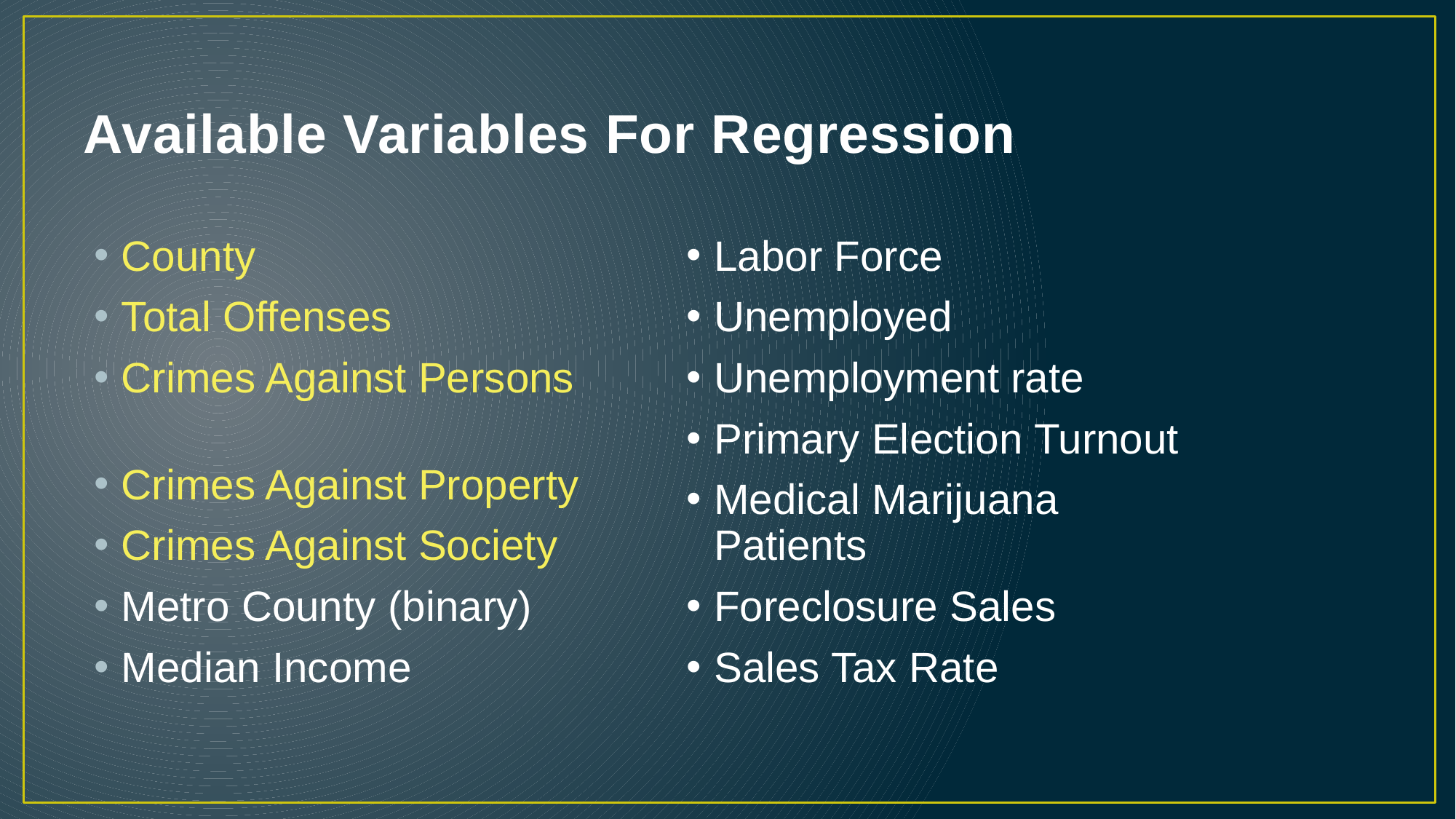

# Available Variables For Regression
County
Total Offenses
Crimes Against Persons
Crimes Against Property
Crimes Against Society
Metro County (binary)
Median Income
Labor Force
Unemployed
Unemployment rate
Primary Election Turnout
Medical Marijuana Patients
Foreclosure Sales
Sales Tax Rate